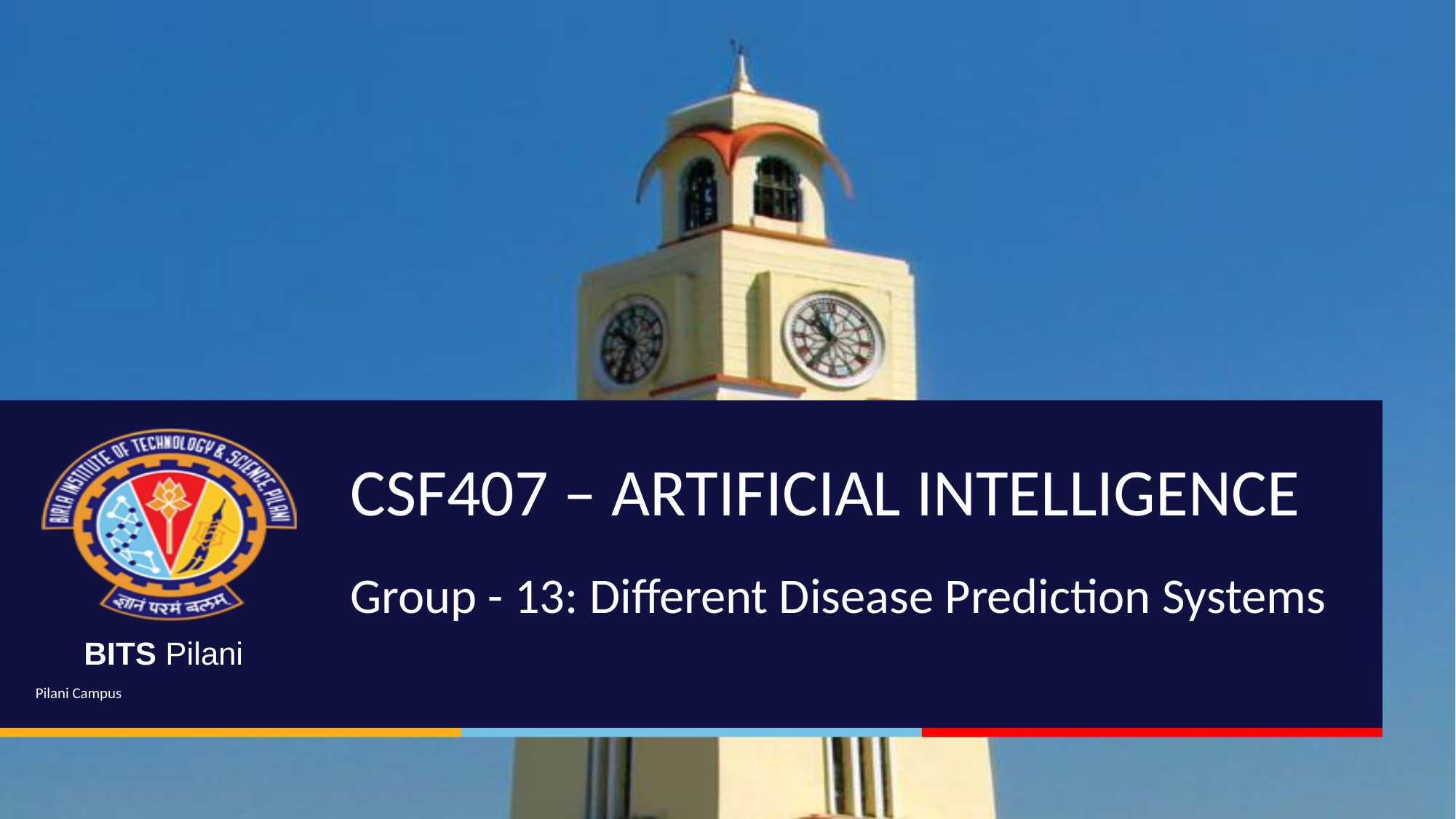

# CSF407 – ARTIFICIAL INTELLIGENCE

Group - 13: Different Disease Prediction Systems

Pilani Campus